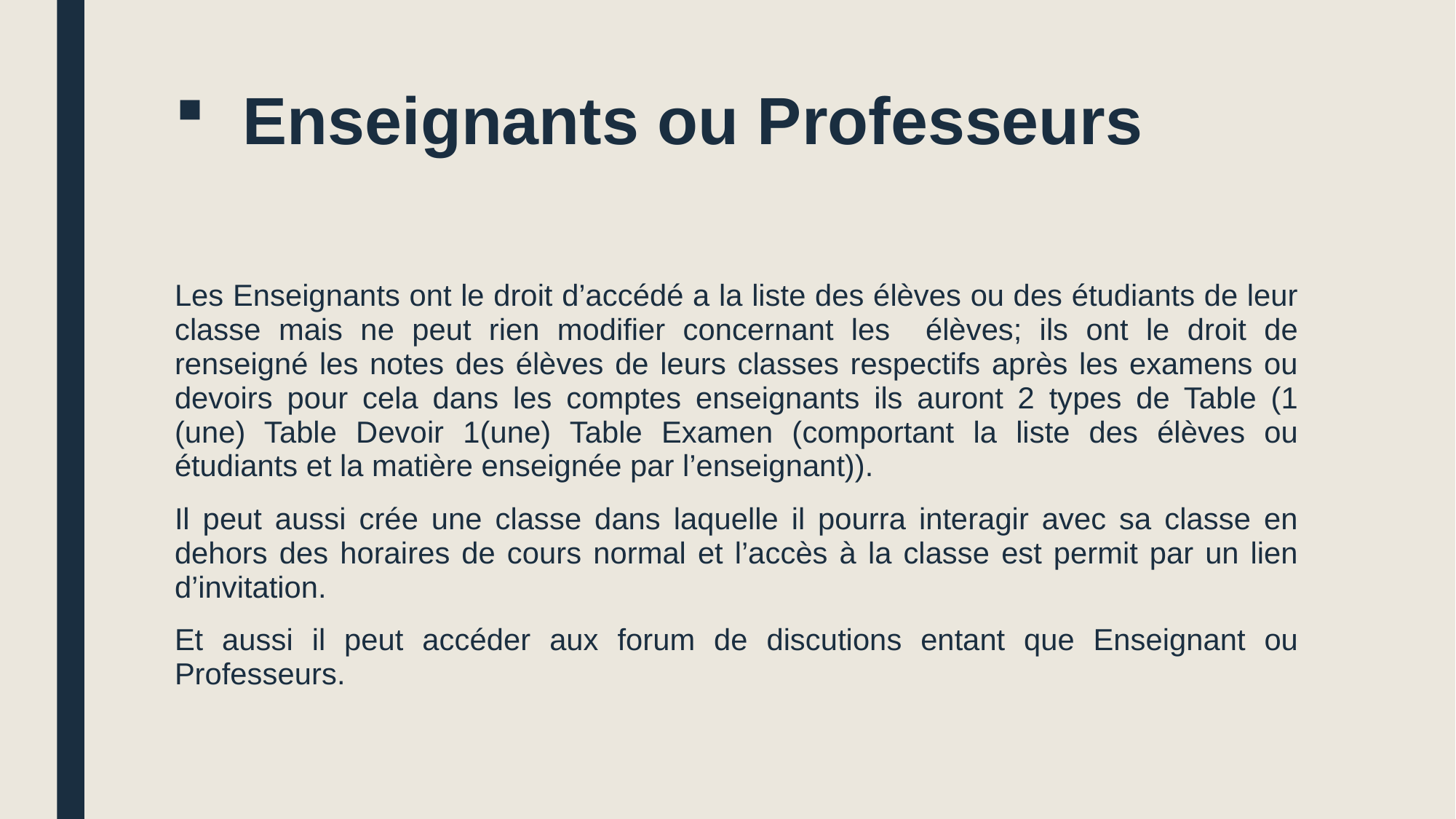

# Enseignants ou Professeurs
Les Enseignants ont le droit d’accédé a la liste des élèves ou des étudiants de leur classe mais ne peut rien modifier concernant les  élèves; ils ont le droit de renseigné les notes des élèves de leurs classes respectifs après les examens ou devoirs pour cela dans les comptes enseignants ils auront 2 types de Table (1 (une) Table Devoir 1(une) Table Examen (comportant la liste des élèves ou étudiants et la matière enseignée par l’enseignant)).
Il peut aussi crée une classe dans laquelle il pourra interagir avec sa classe en dehors des horaires de cours normal et l’accès à la classe est permit par un lien d’invitation.
Et aussi il peut accéder aux forum de discutions entant que Enseignant ou Professeurs.